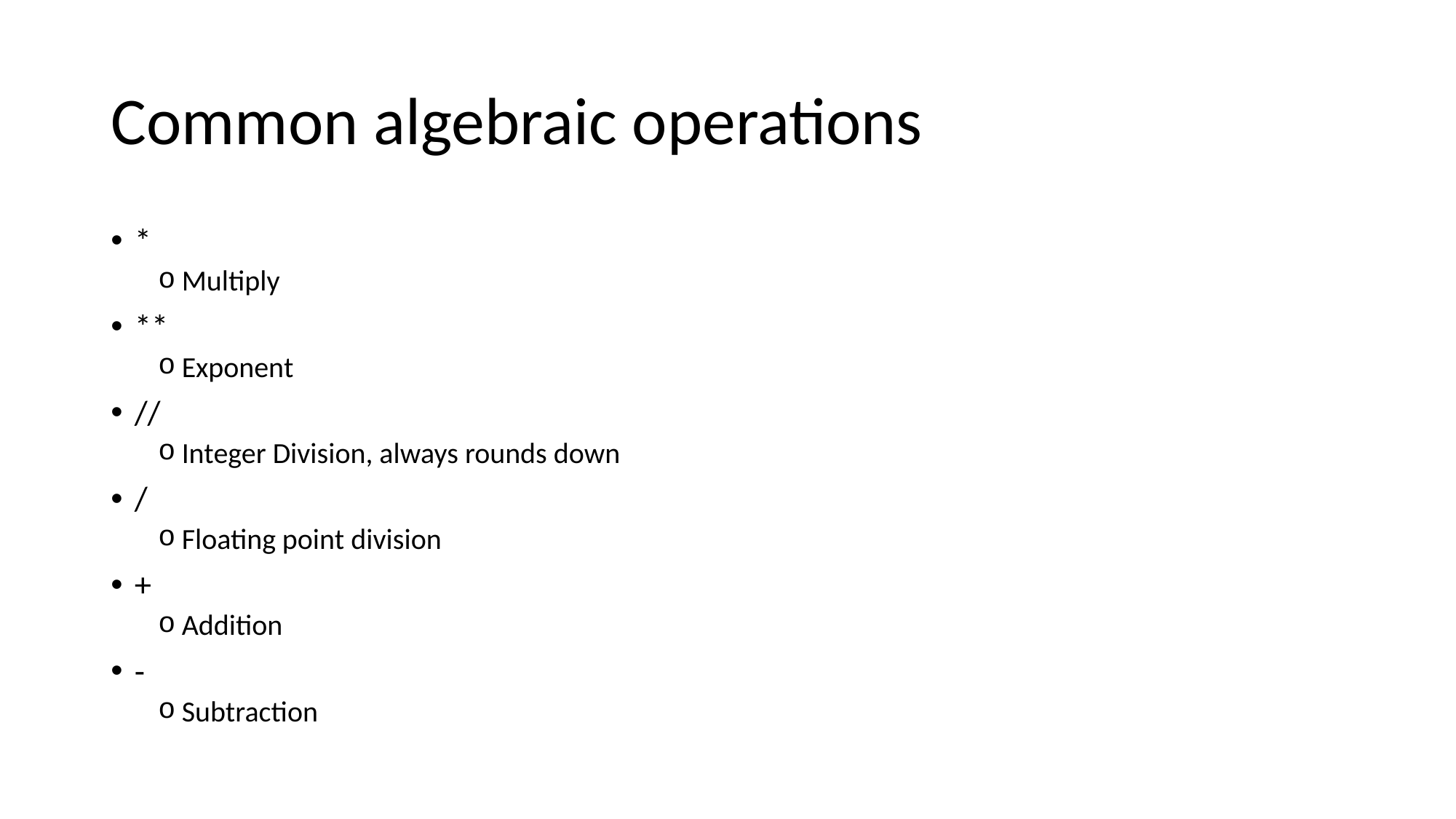

# Common algebraic operations
*
Multiply
**
Exponent
//
Integer Division, always rounds down
/
Floating point division
+
Addition
-
Subtraction